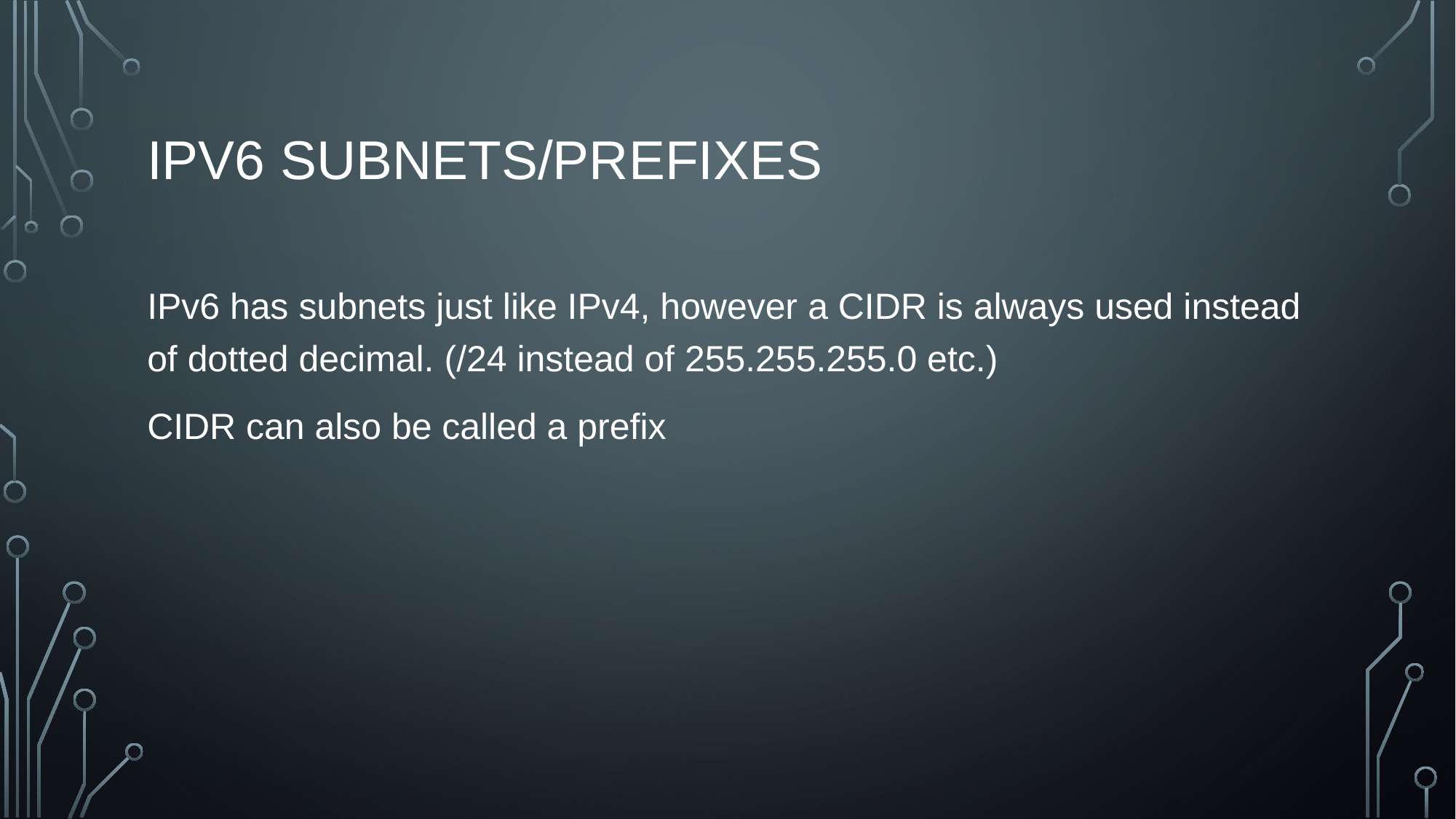

# IPv6 Subnets/prefixes
IPv6 has subnets just like IPv4, however a CIDR is always used instead of dotted decimal. (/24 instead of 255.255.255.0 etc.)
CIDR can also be called a prefix